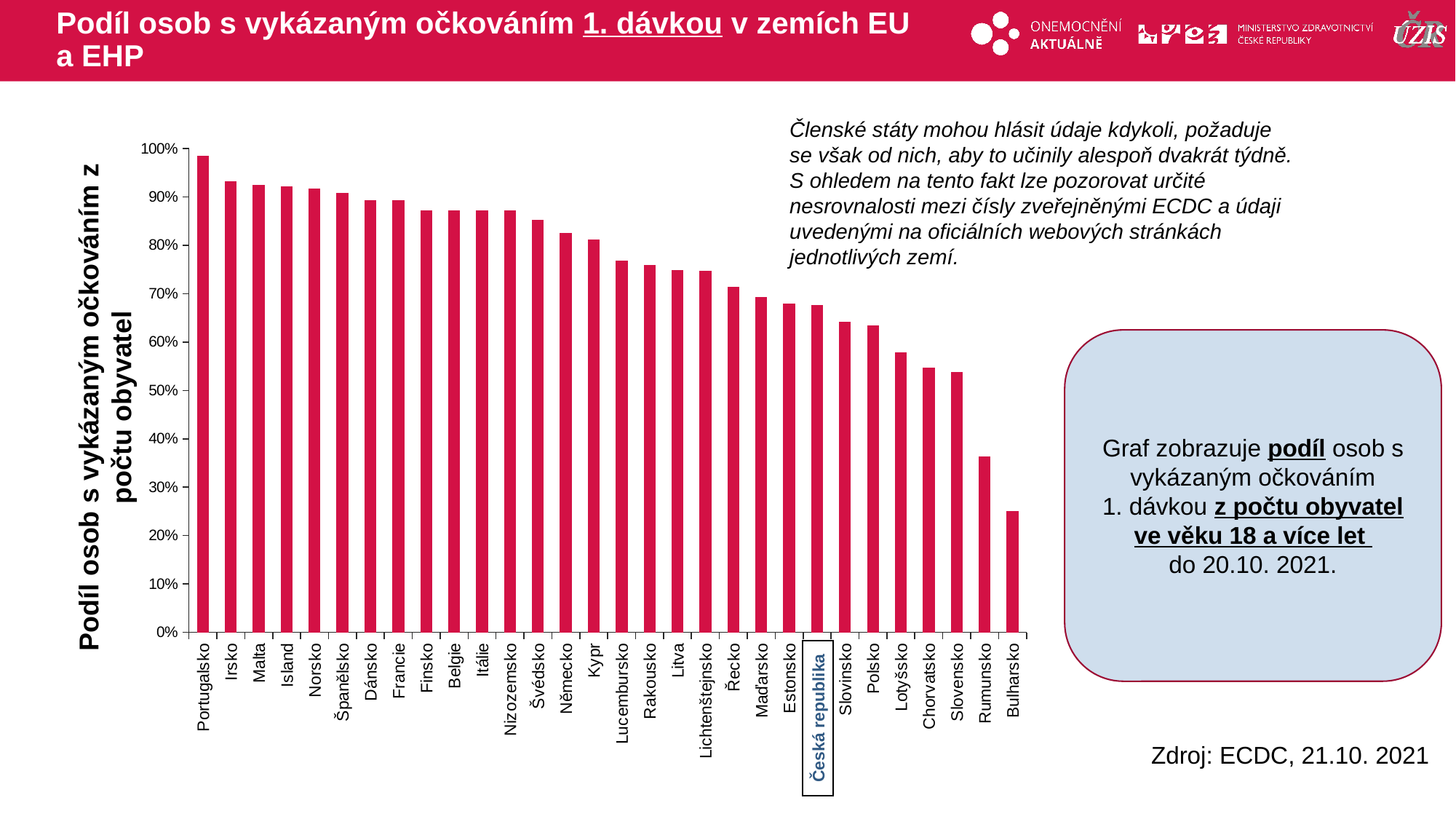

# Podíl osob s vykázaným očkováním 1. dávkou v zemích EU a EHP
Členské státy mohou hlásit údaje kdykoli, požaduje se však od nich, aby to učinily alespoň dvakrát týdně. S ohledem na tento fakt lze pozorovat určité nesrovnalosti mezi čísly zveřejněnými ECDC a údaji uvedenými na oficiálních webových stránkách jednotlivých zemí.

### Chart

| Category | smrtnost |
|---|---|
| Portugalsko | 0.984 |
| Irsko | 0.932 |
| Malta | 0.924 |
| Island | 0.921 |
| Norsko | 0.917 |
| Španělsko | 0.907 |
| Dánsko | 0.892 |
| Francie | 0.892 |
| Finsko | 0.872 |
| Belgie | 0.871 |
| Itálie | 0.871 |
| Nizozemsko | 0.871 |
| Švédsko | 0.852 |
| Německo | 0.824 |
| Kypr | 0.811 |
| Lucembursko | 0.767 |
| Rakousko | 0.759 |
| Litva | 0.748 |
| Lichtenštejnsko | 0.746 |
| Řecko | 0.713 |
| Maďarsko | 0.692 |
| Estonsko | 0.679 |
| Česká republika | 0.675 |
| Slovinsko | 0.641 |
| Polsko | 0.633 |
| Lotyšsko | 0.578 |
| Chorvatsko | 0.547 |
| Slovensko | 0.537 |
| Rumunsko | 0.363 |
| Bulharsko | 0.25 |
Graf zobrazuje podíl osob s vykázaným očkováním 1. dávkou z počtu obyvatel ve věku 18 a více let
do 20.10. 2021.
Podíl osob s vykázaným očkováním z počtu obyvatel
Česká republika
Zdroj: ECDC, 21.10. 2021